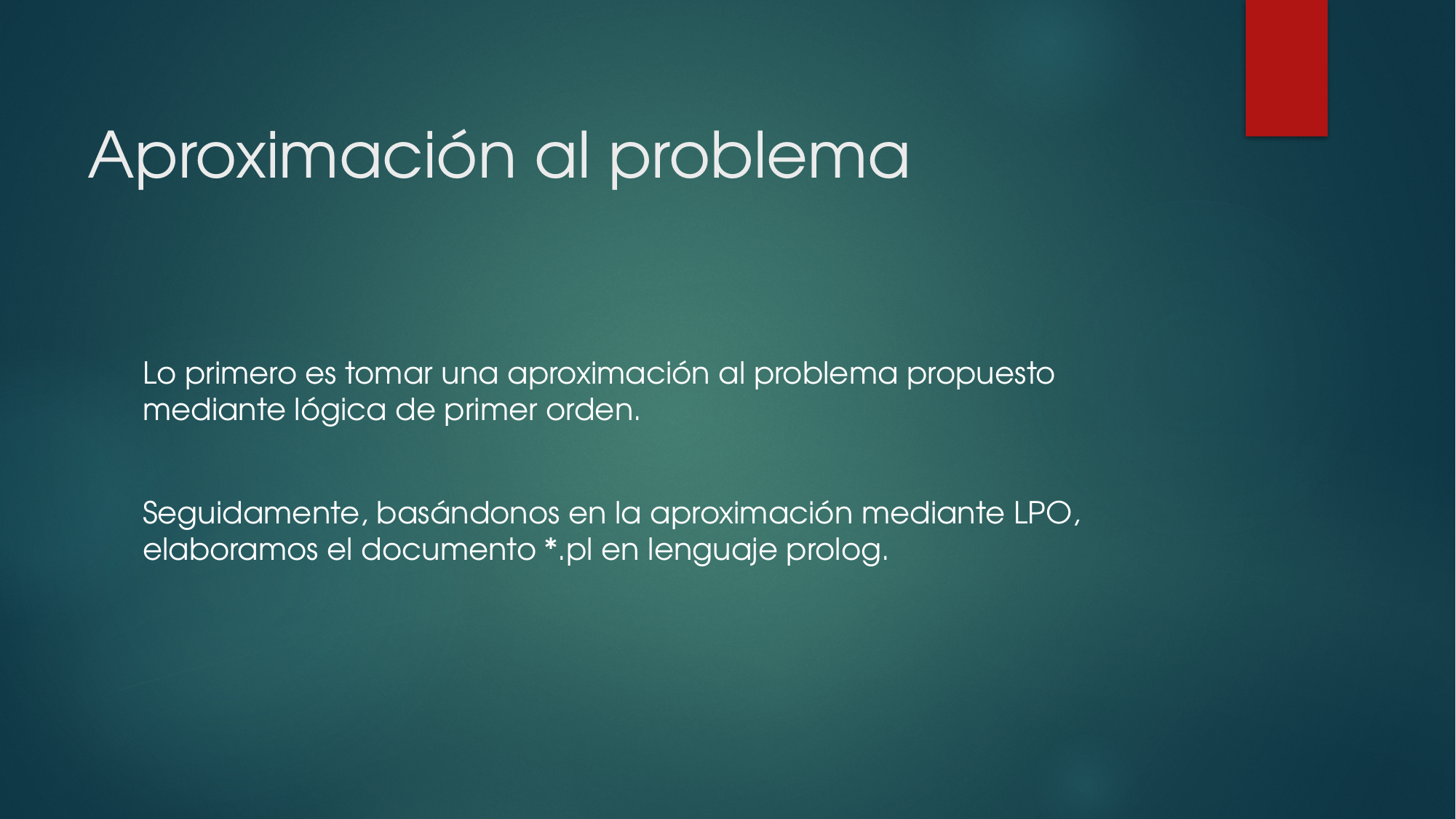

# Aproximación al problema

Lo primero es tomar una aproximación al problema propuesto mediante lógica de primer orden.

Seguidamente, basándonos en la aproximación mediante LPO, elaboramos el documento *.pl en lenguaje prolog.